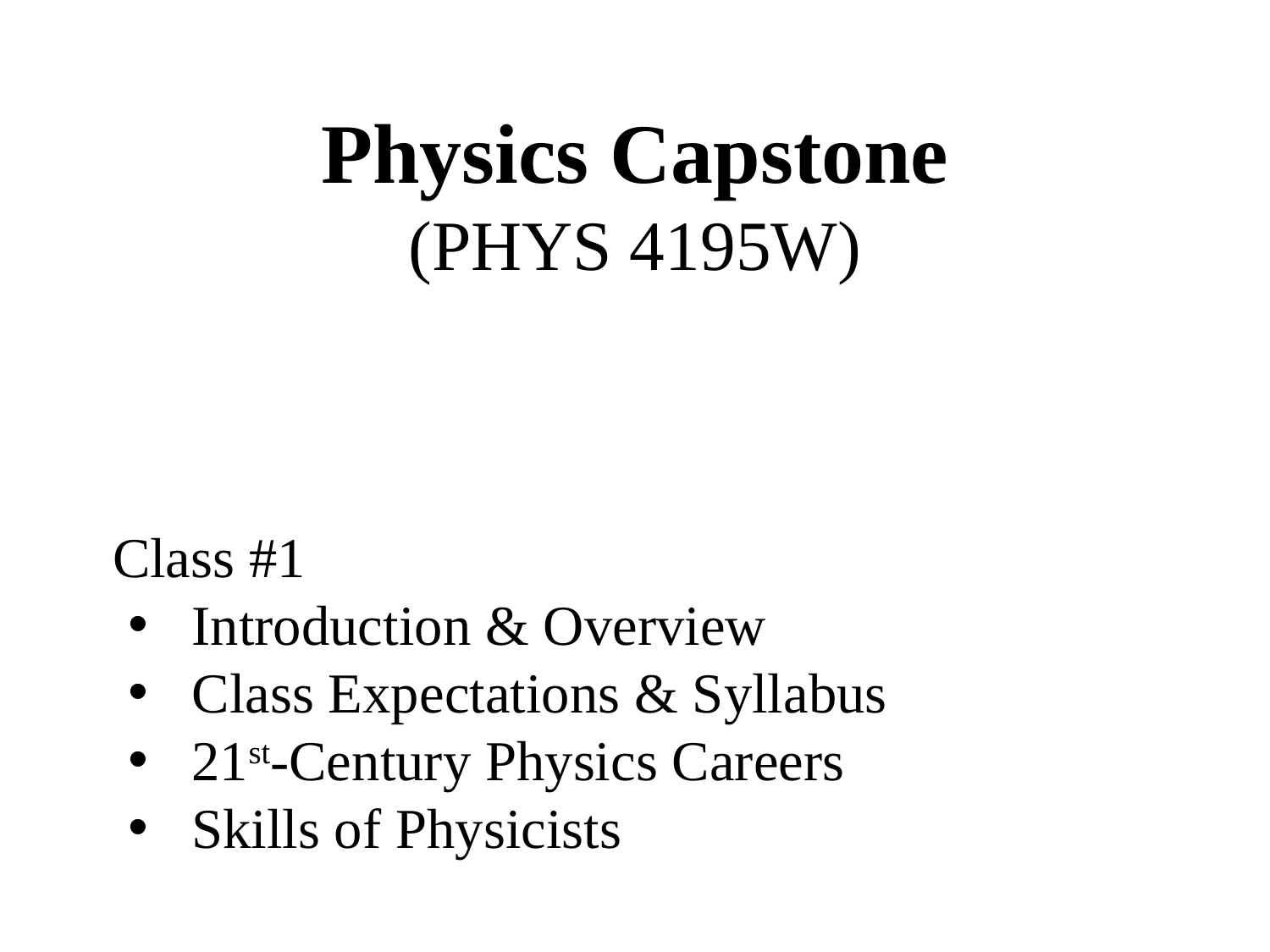

Physics Capstone
(PHYS 4195W)
Class #1
Introduction & Overview
Class Expectations & Syllabus
21st-Century Physics Careers
Skills of Physicists